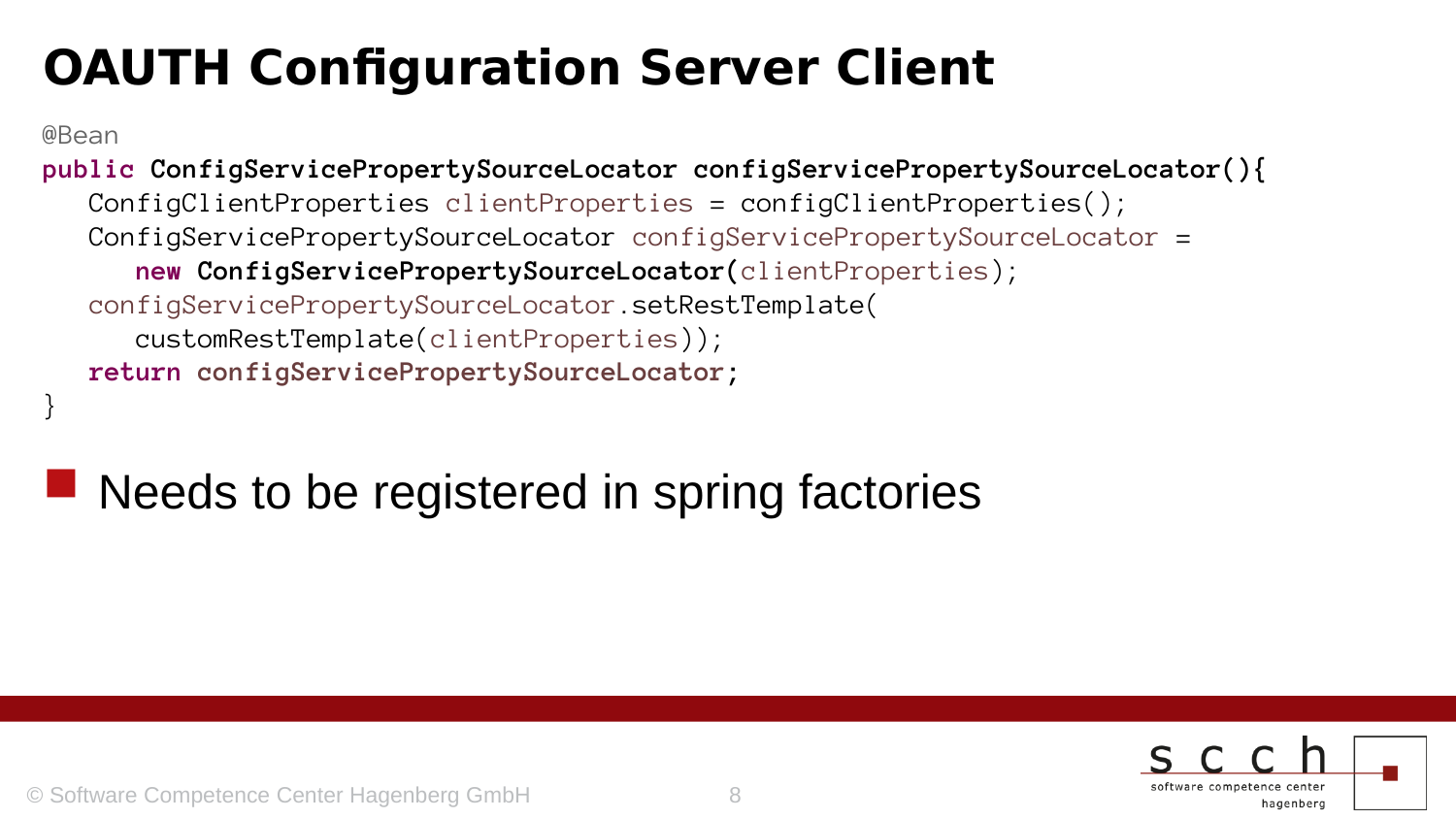

# OAUTH Configuration Server Client
@Bean
public ConfigServicePropertySourceLocator configServicePropertySourceLocator(){
   ConfigClientProperties clientProperties = configClientProperties();
   ConfigServicePropertySourceLocator configServicePropertySourceLocator =
      new ConfigServicePropertySourceLocator(clientProperties);
   configServicePropertySourceLocator.setRestTemplate(
      customRestTemplate(clientProperties));
   return configServicePropertySourceLocator;
}
Needs to be registered in spring factories
© Software Competence Center Hagenberg GmbH
8